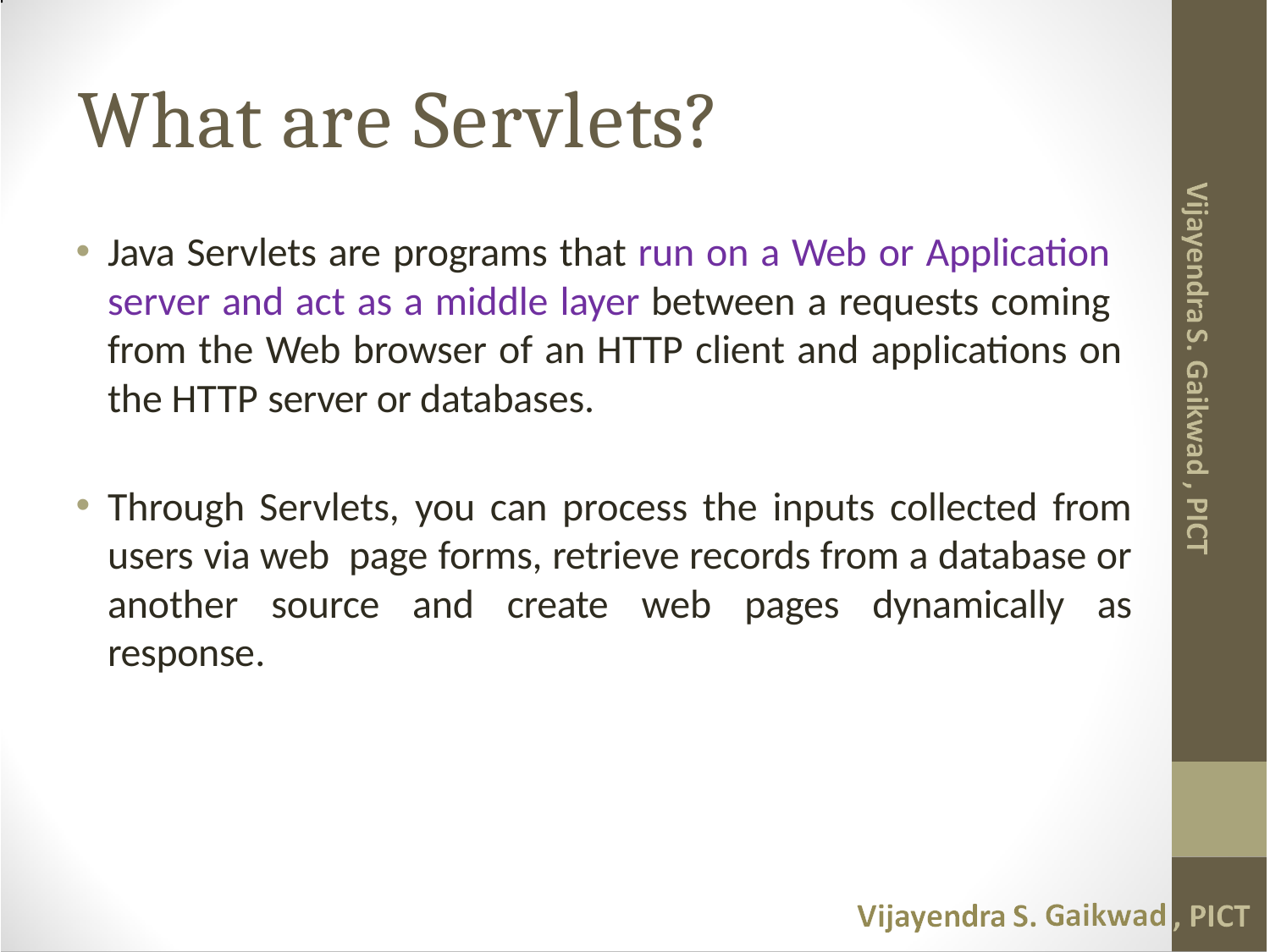

# What are Servlets?
Java Servlets are programs that run on a Web or Application  server and act as a middle layer between a requests coming  from the Web browser of an HTTP client and applications on the HTTP server or databases.

Through Servlets, you can process the inputs collected from users via web  page forms, retrieve records from a database or another source and create web pages dynamically as response.